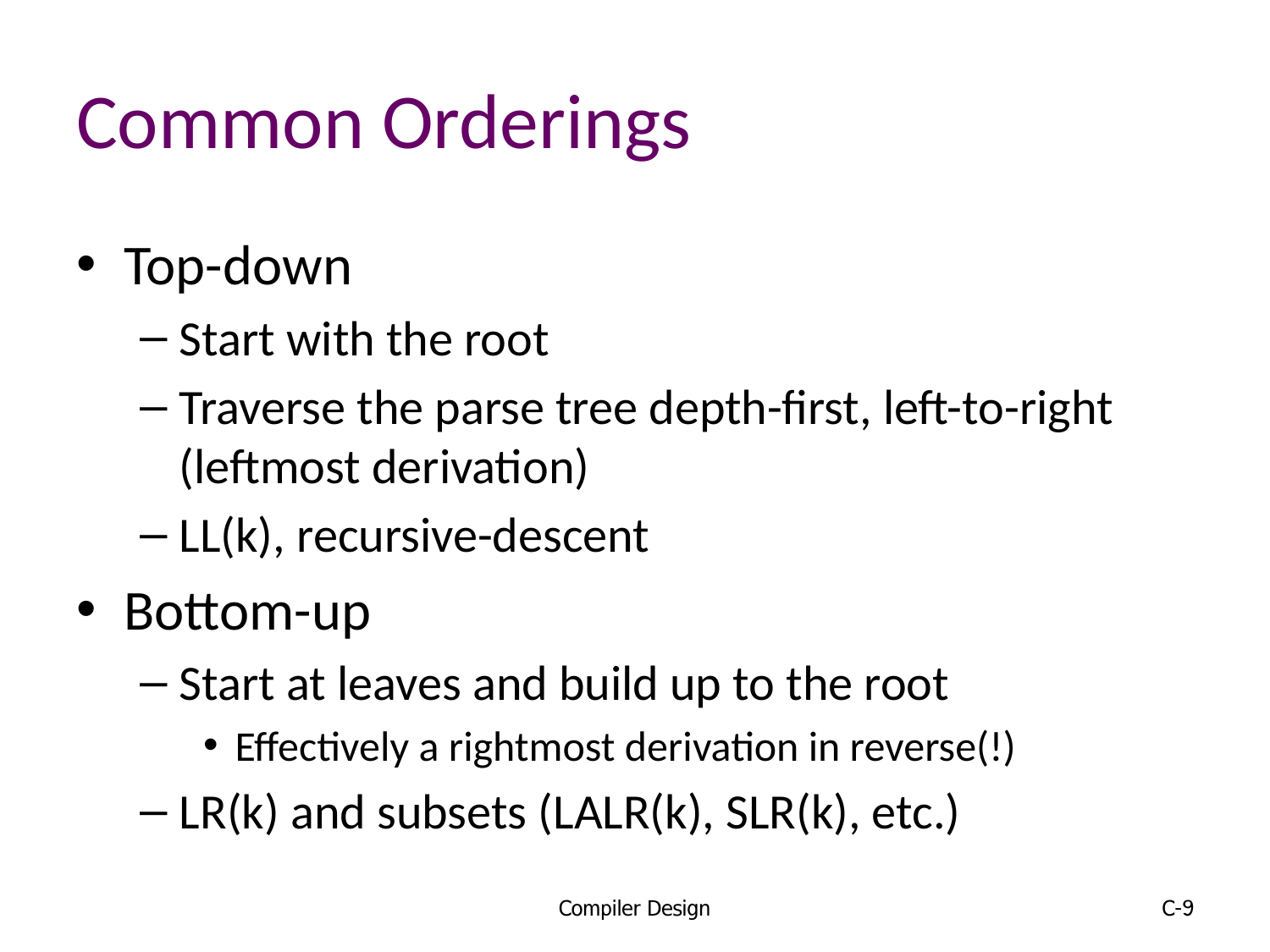

# Common Orderings
Top-down
Start with the root
Traverse the parse tree depth-first, left-to-right (leftmost derivation)
LL(k), recursive-descent
Bottom-up
Start at leaves and build up to the root
Effectively a rightmost derivation in reverse(!)
LR(k) and subsets (LALR(k), SLR(k), etc.)
Compiler Design
C-9